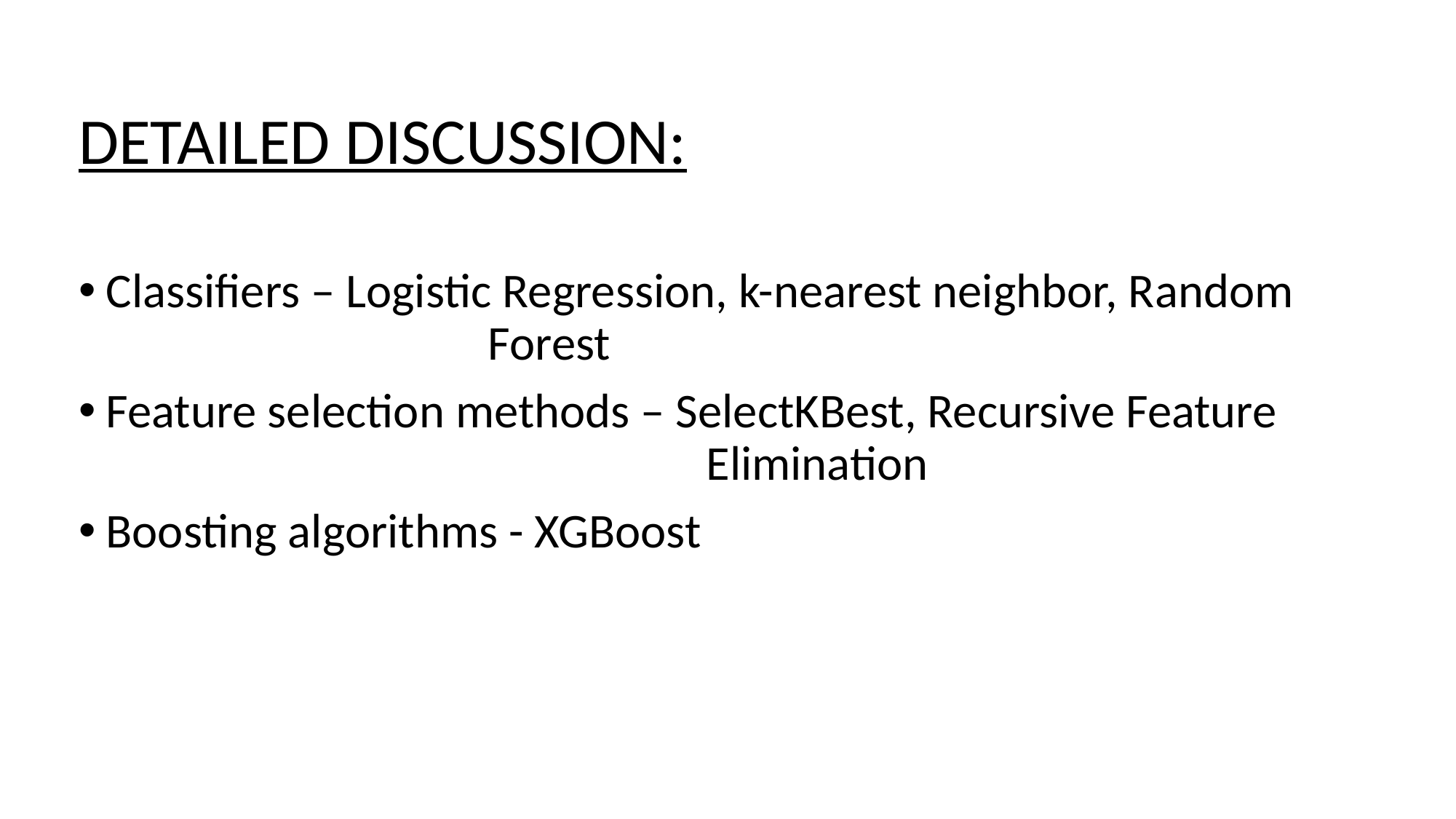

DETAILED DISCUSSION:

Classifiers – Logistic Regression, k-nearest neighbor, Random   	   		     Forest
Feature selection methods – SelectKBest, Recursive Feature 						     Elimination
Boosting algorithms - XGBoost